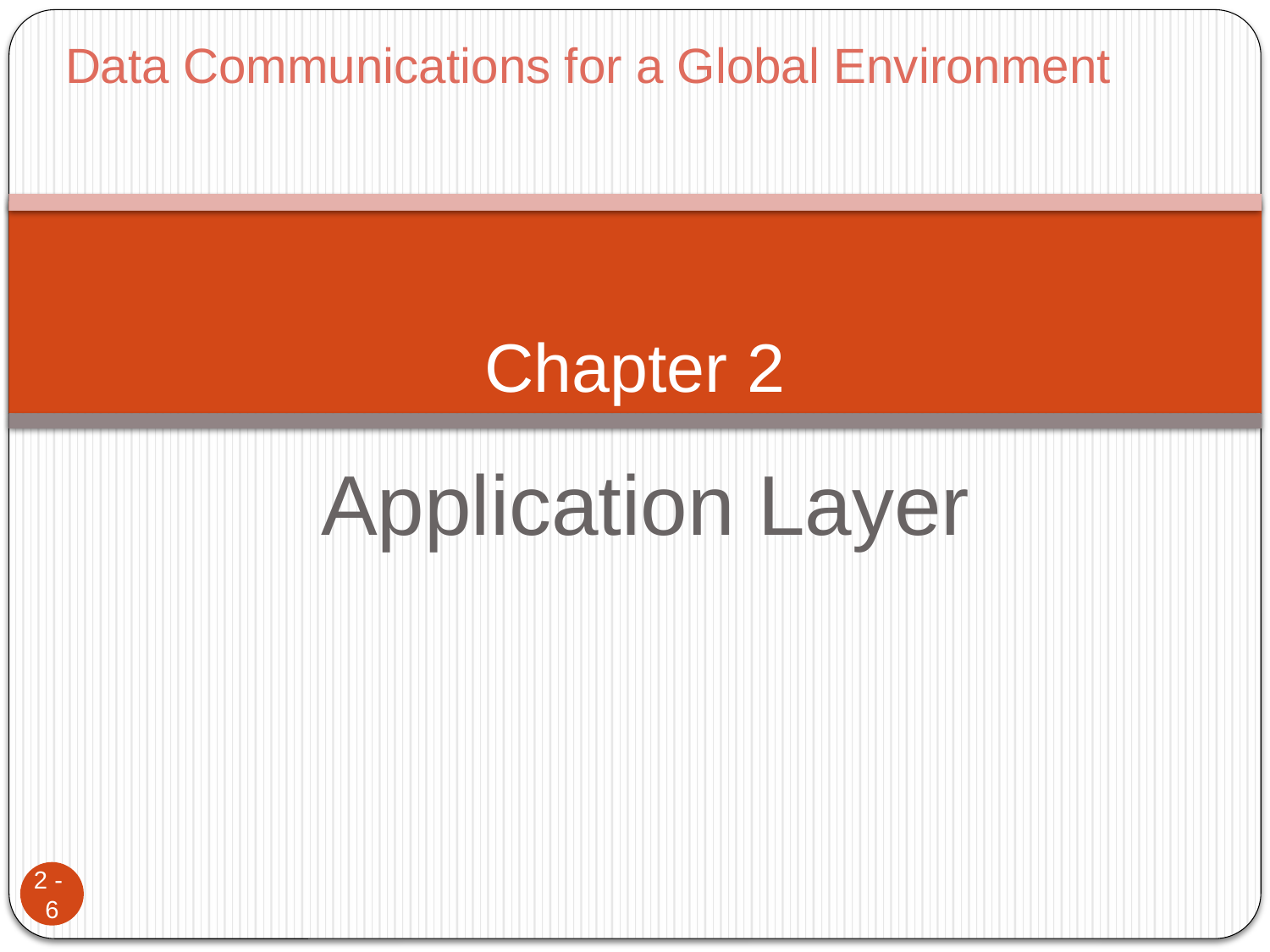

Data Communications for a Global Environment
# Chapter 2
Application Layer
2 - 6